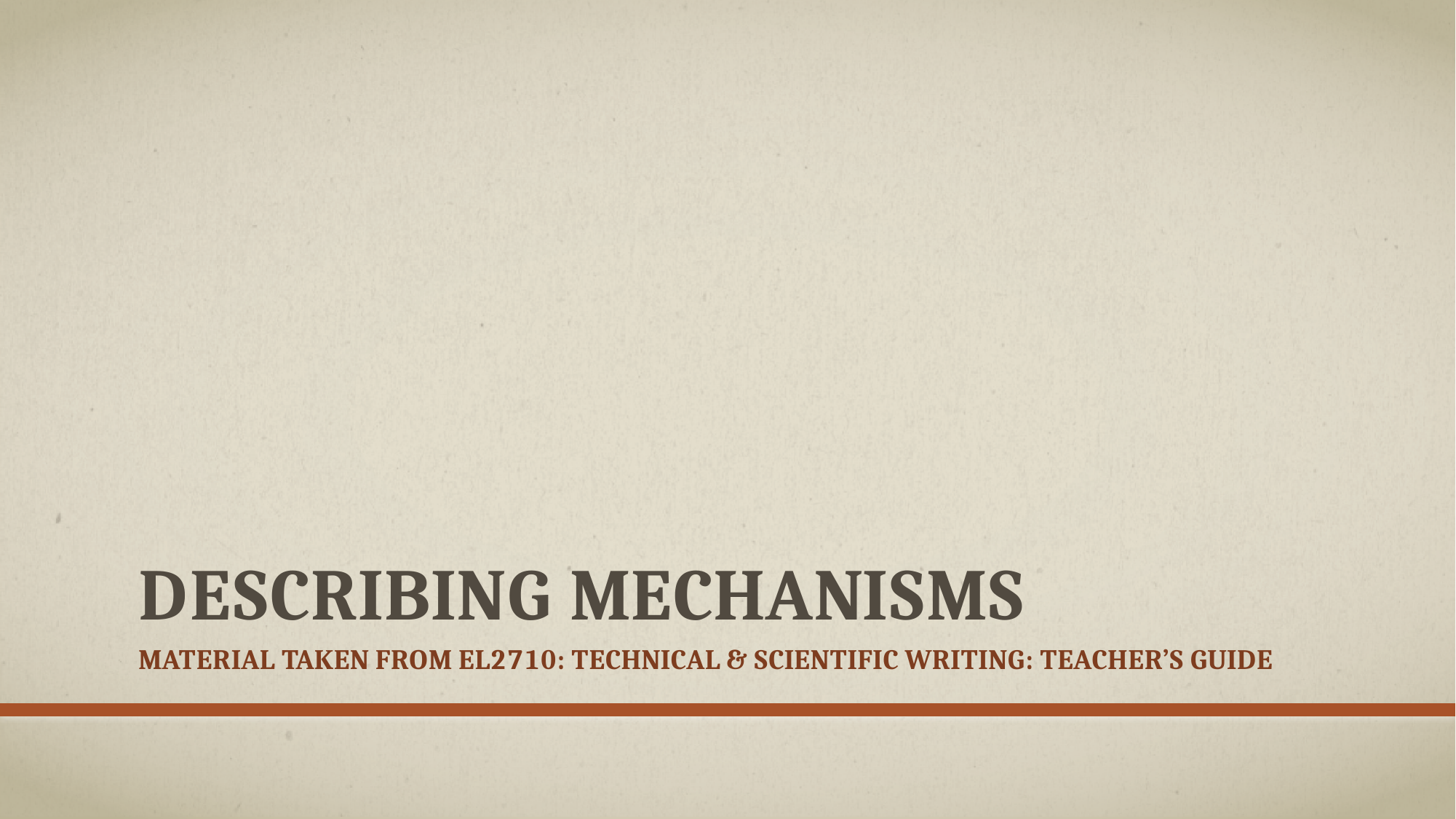

# Describing mechanisms
Material taken from EL2710: technical & scientific writing: teacher’s guide